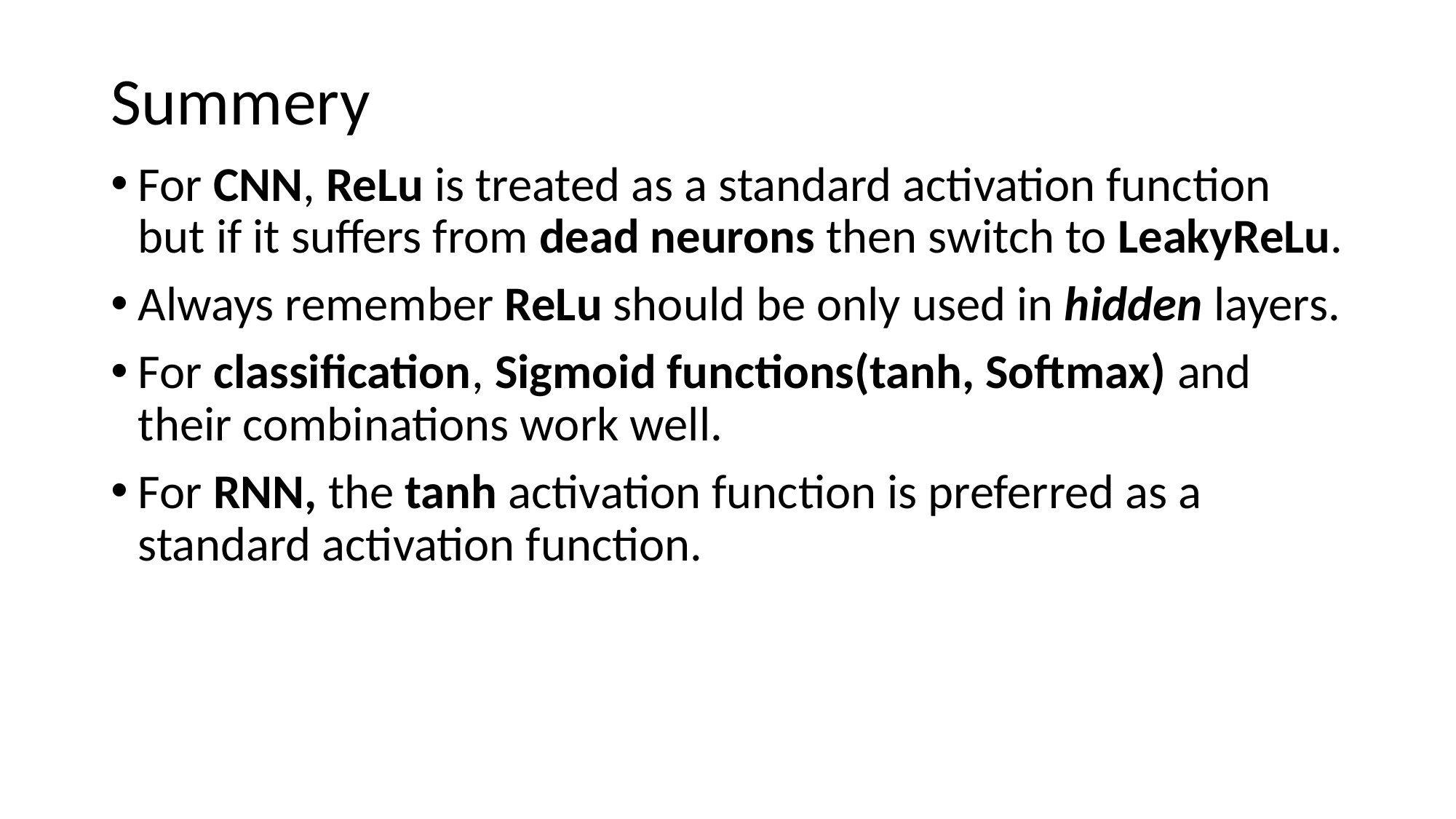

# Summery
For CNN, ReLu is treated as a standard activation function but if it suffers from dead neurons then switch to LeakyReLu.
Always remember ReLu should be only used in hidden layers.
For classification, Sigmoid functions(tanh, Softmax) and their combinations work well.
For RNN, the tanh activation function is preferred as a standard activation function.